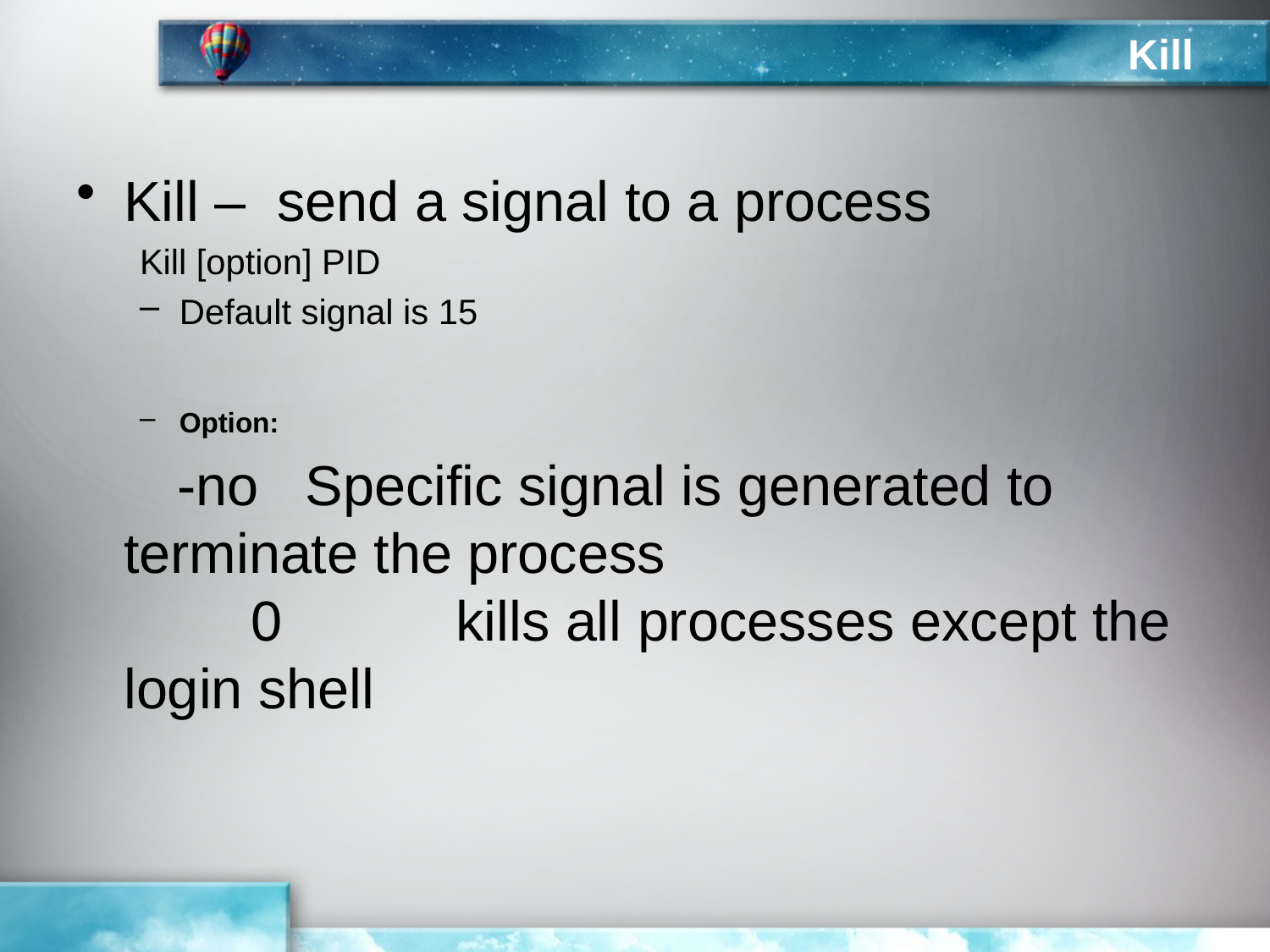

# Kill
Kill –  send a signal to a process
Kill [option] PID
Default signal is 15

Option:
     	      -no   Specific signal is generated to terminate the process
     	0	     kills all processes except the login shell